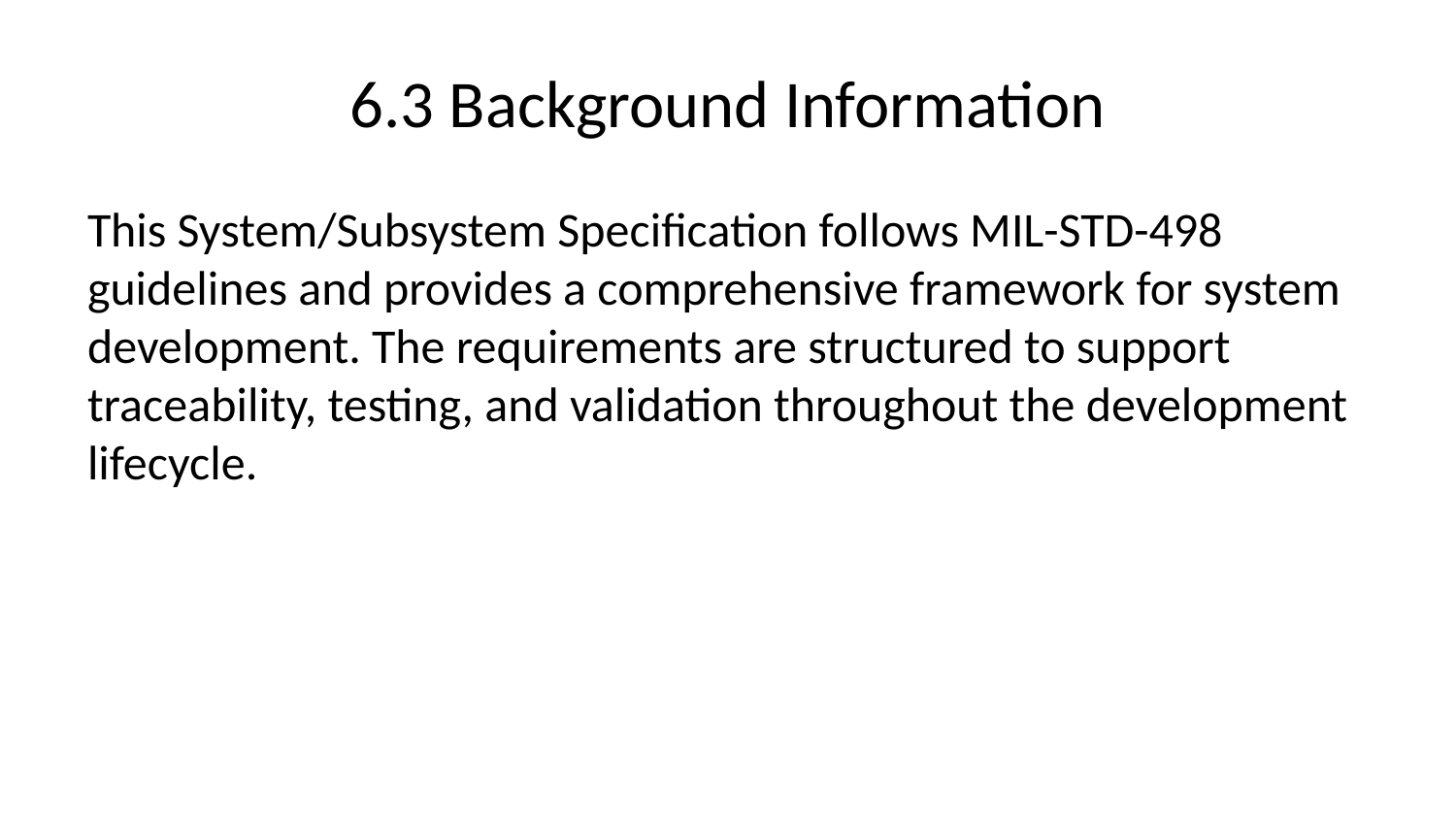

# 6.3 Background Information
This System/Subsystem Specification follows MIL-STD-498 guidelines and provides a comprehensive framework for system development. The requirements are structured to support traceability, testing, and validation throughout the development lifecycle.